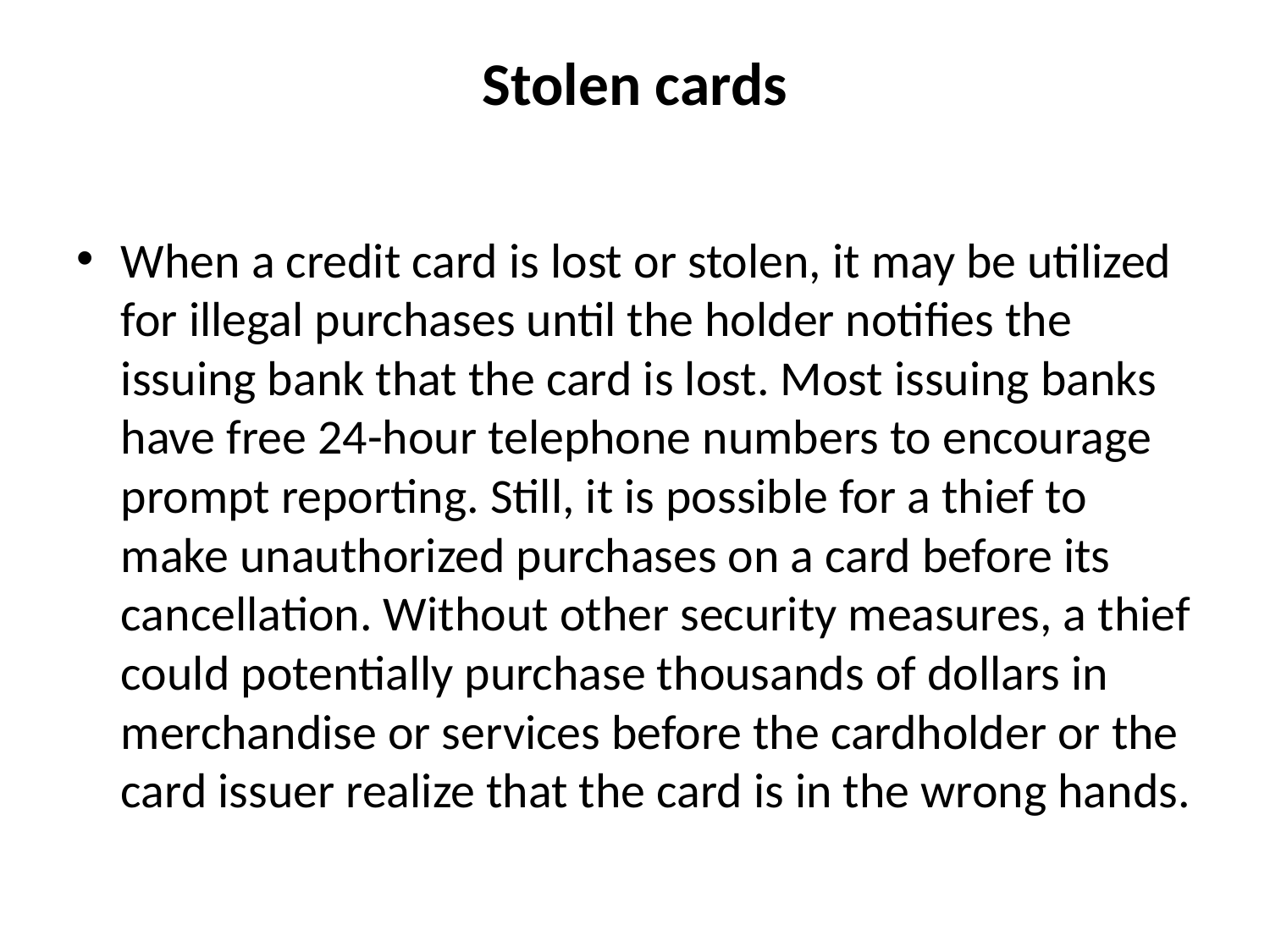

# Stolen cards
When a credit card is lost or stolen, it may be utilized for illegal purchases until the holder notifies the issuing bank that the card is lost. Most issuing banks have free 24-hour telephone numbers to encourage prompt reporting. Still, it is possible for a thief to make unauthorized purchases on a card before its cancellation. Without other security measures, a thief could potentially purchase thousands of dollars in merchandise or services before the cardholder or the card issuer realize that the card is in the wrong hands.